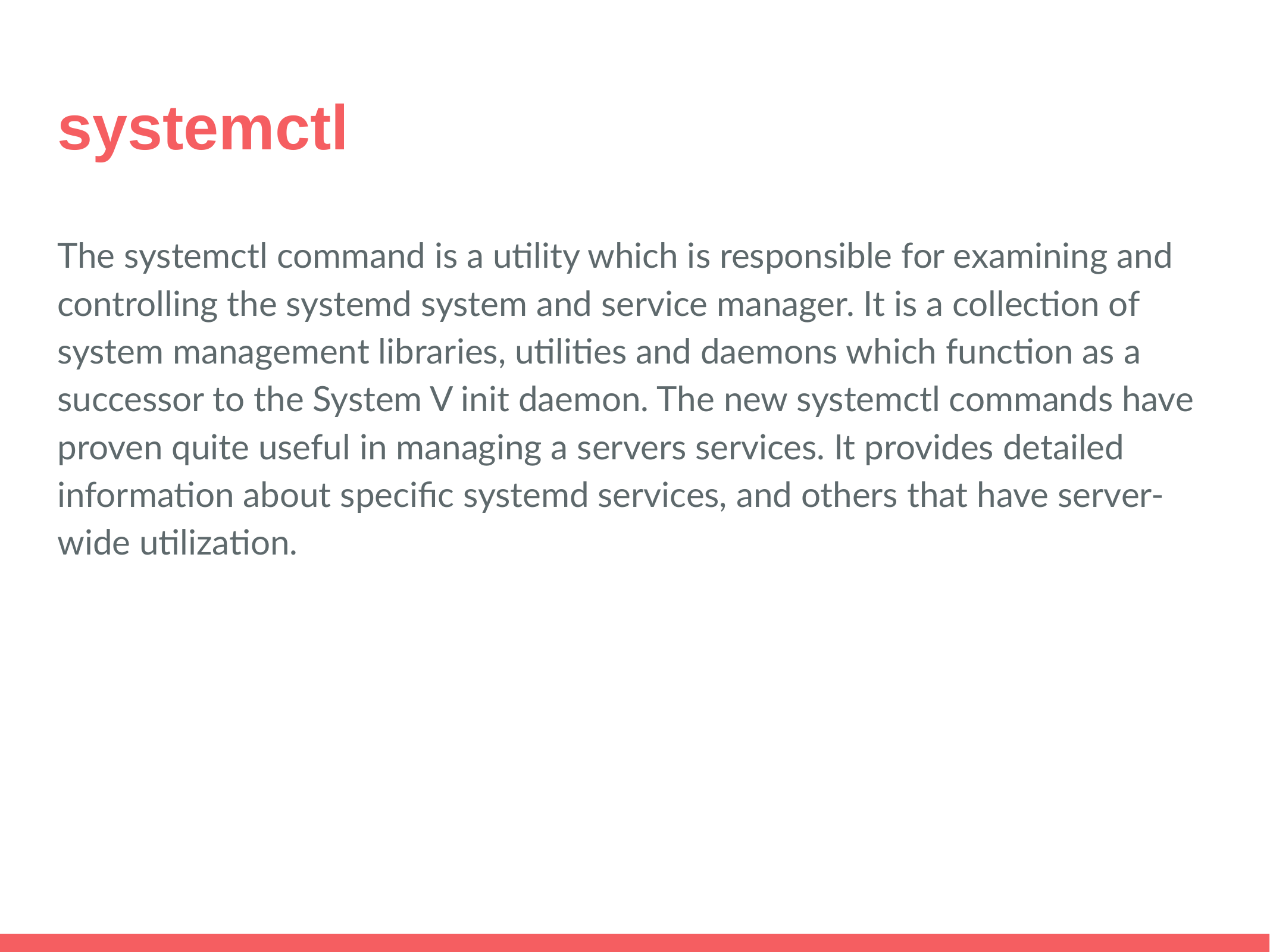

# systemctl
The systemctl command is a utility which is responsible for examining and controlling the systemd system and service manager. It is a collection of system management libraries, utilities and daemons which function as a successor to the System V init daemon. The new systemctl commands have proven quite useful in managing a servers services. It provides detailed information about specific systemd services, and others that have server-wide utilization.